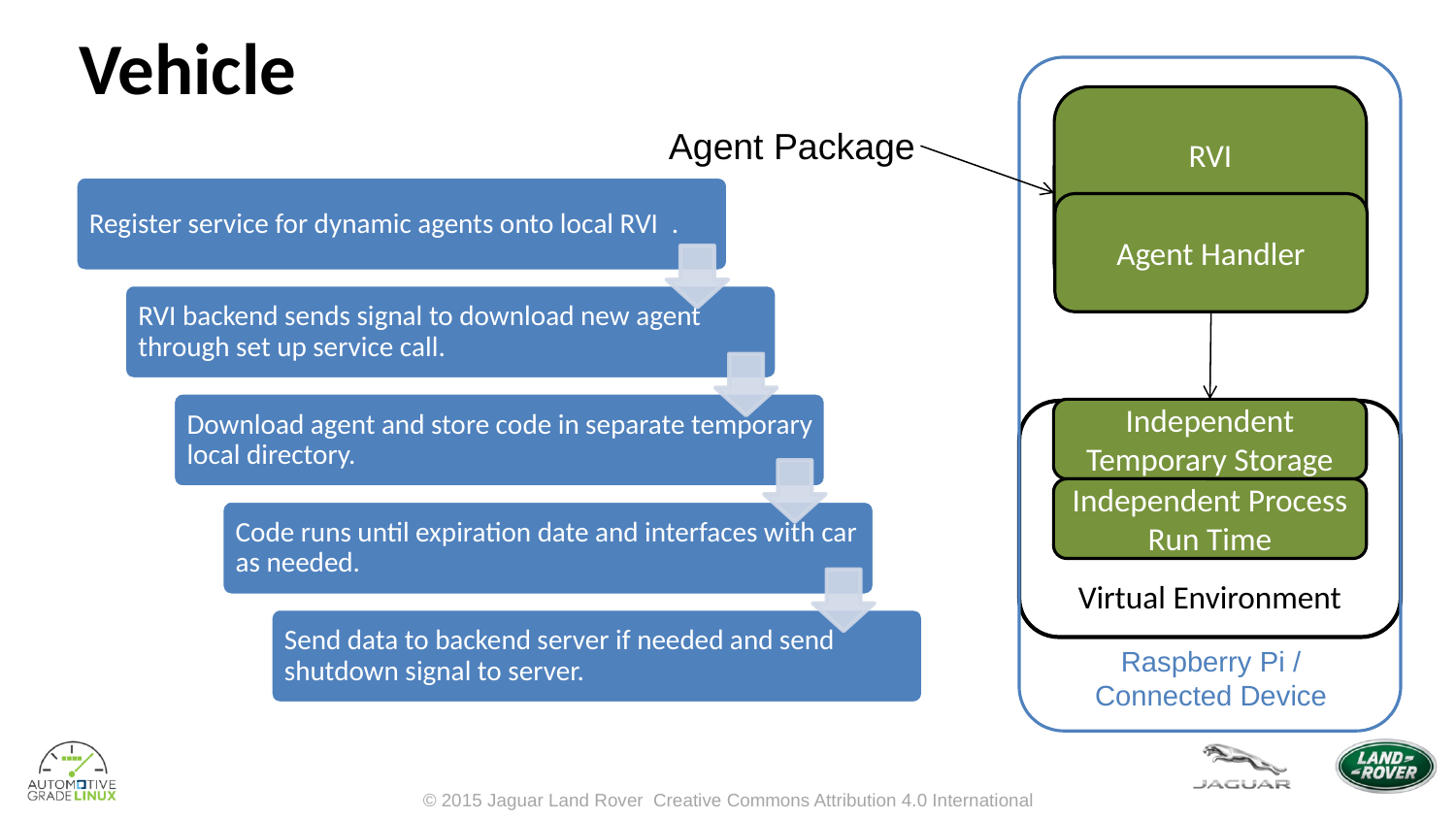

Vehicle

RVI

Agent Package
Register service for dynamic agents onto local RVI	.
RVI backend sends signal to download new agent through set up service call.
Download agent and store code in separate temporary local directory.
Code runs until expiration date and interfaces with car as needed.
Send data to backend server if needed and send shutdown signal to server.

Agent Handler
Independent Temporary Storage

Virtual Environment
Independent Process Run Time
Raspberry Pi / Connected Device